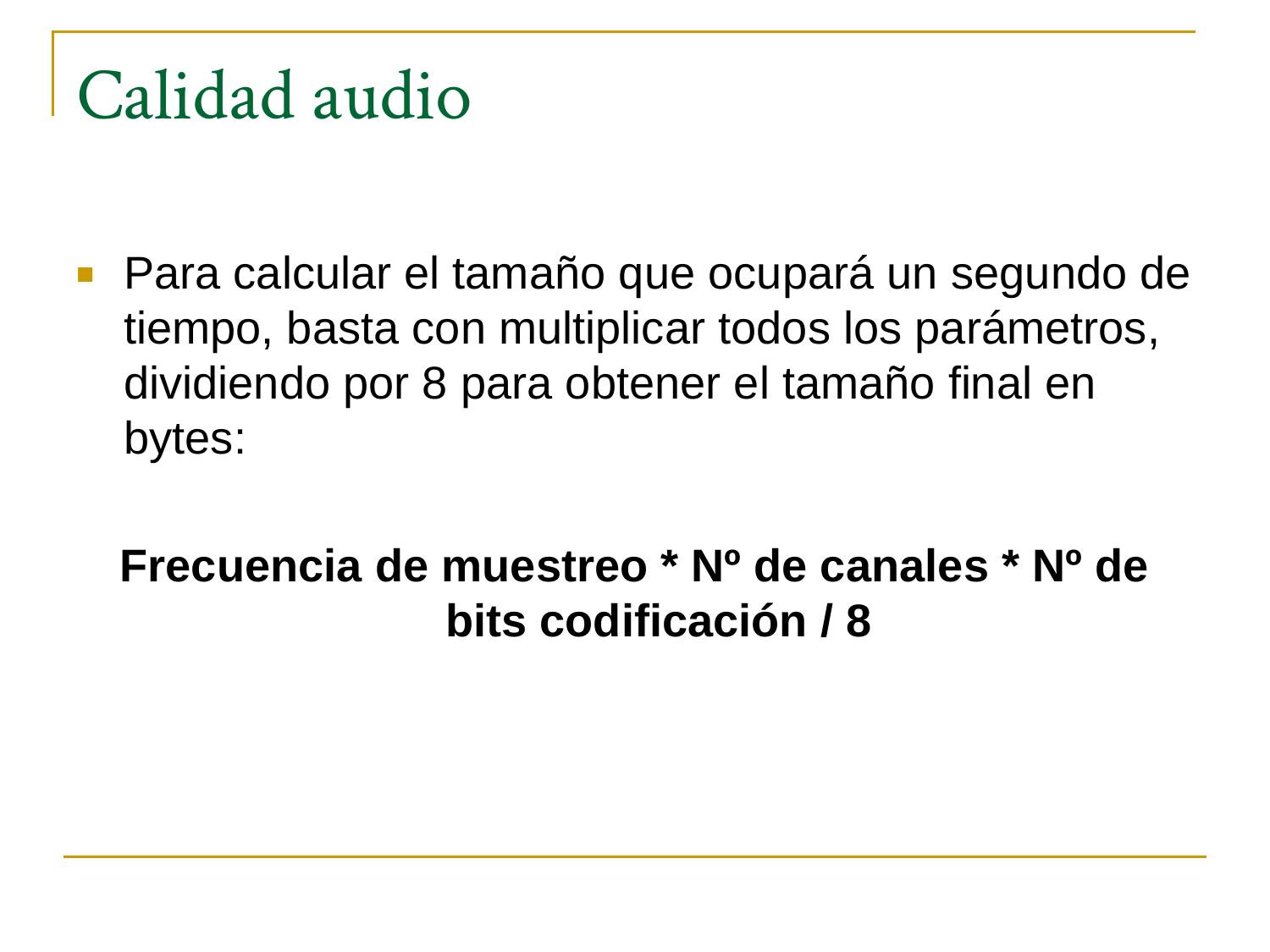

# Calidad audio
Para calcular el tamaño que ocupará un segundo de tiempo, basta con multiplicar todos los parámetros, dividiendo por 8 para obtener el tamaño final en bytes:

Frecuencia de muestreo * Nº de canales * Nº de bits codificación / 8